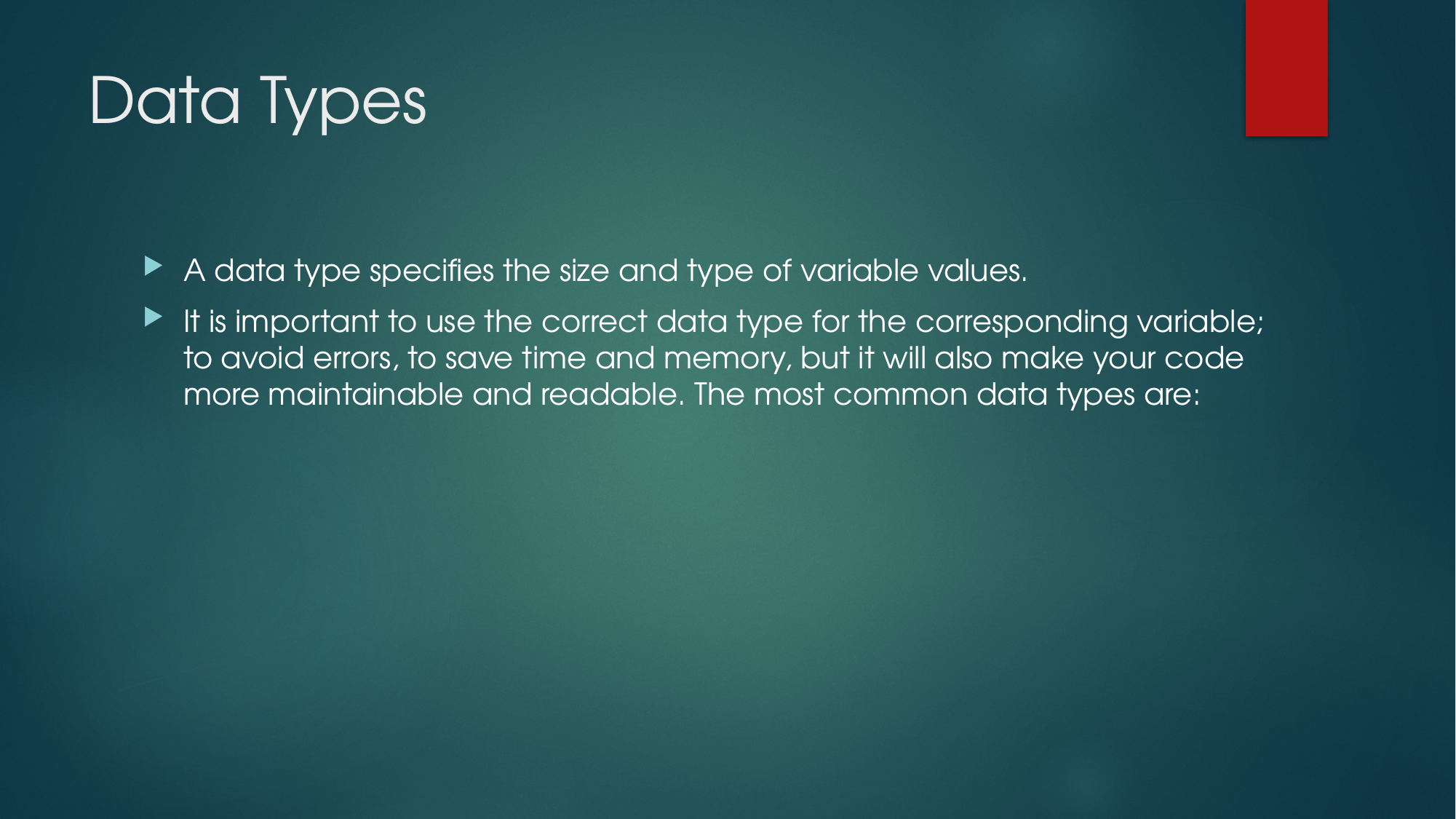

# Data Types
A data type specifies the size and type of variable values.
It is important to use the correct data type for the corresponding variable; to avoid errors, to save time and memory, but it will also make your code more maintainable and readable. The most common data types are: